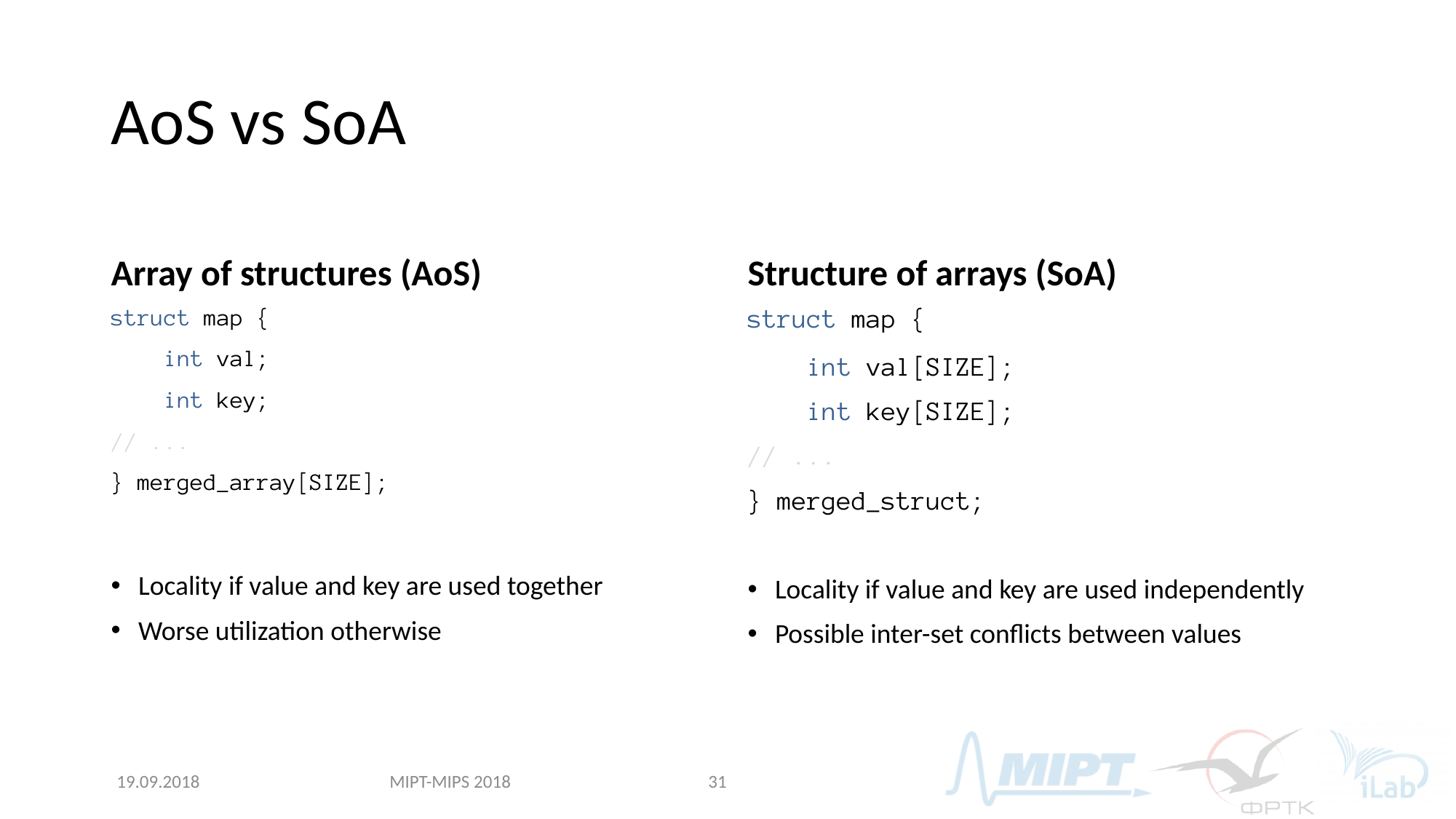

# AoS vs SoA
Array of structures (AoS)
Structure of arrays (SoA)
struct map {
    int val;
    int key;
// ...
} merged_array[SIZE];

Locality if value and key are used together
Worse utilization otherwise
struct map {
    int val[SIZE];
    int key[SIZE];
// ...
} merged_struct;

Locality if value and key are used independently
Possible inter-set conflicts between values

MIPT-MIPS 2018
19.09.2018
31